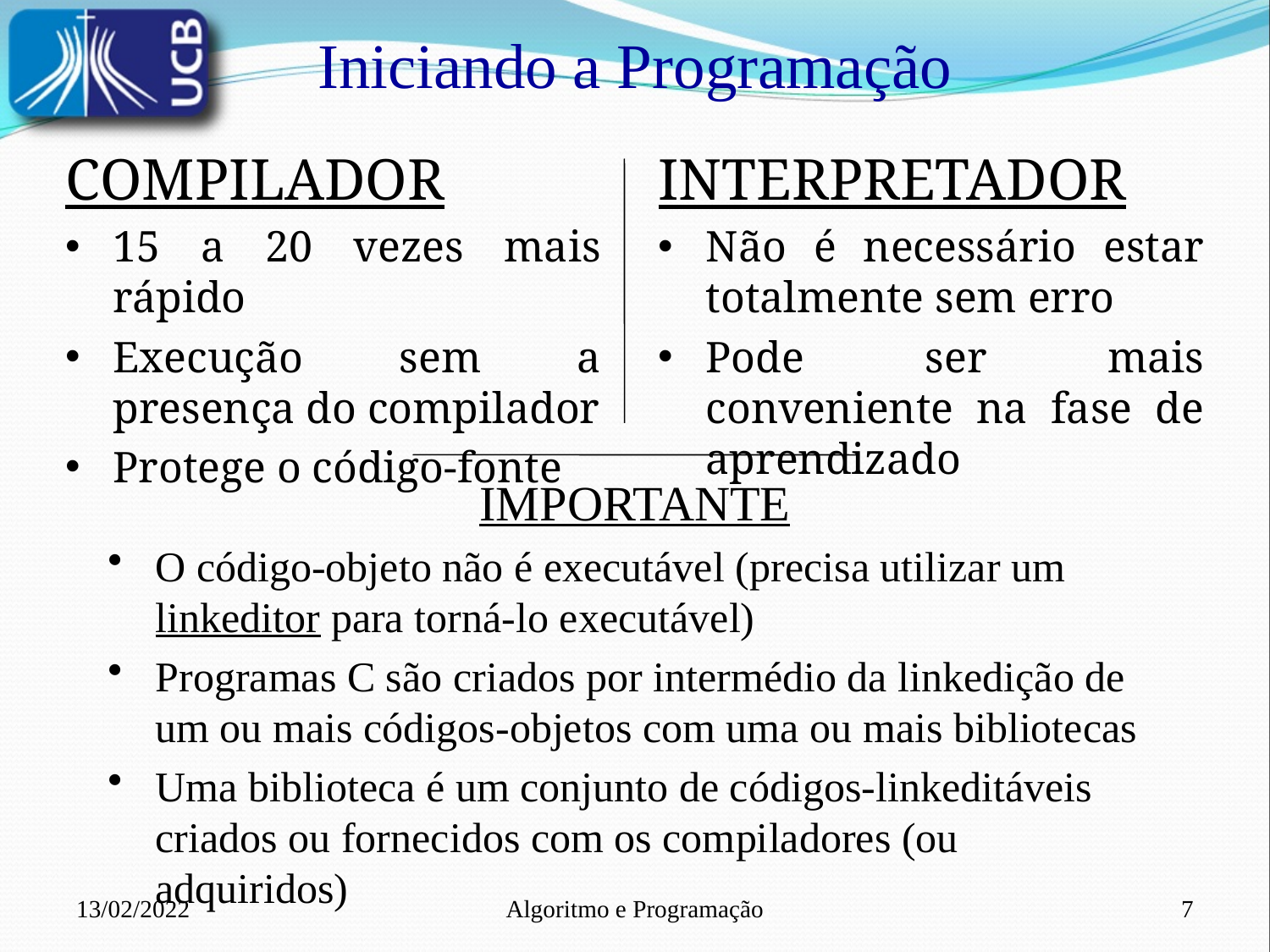

Iniciando a Programação
COMPILADOR
15 a 20 vezes mais rápido
Execução sem a presença do compilador
Protege o código-fonte
INTERPRETADOR
Não é necessário estar totalmente sem erro
Pode ser mais conveniente na fase de aprendizado

IMPORTANTE
O código-objeto não é executável (precisa utilizar um linkeditor para torná-lo executável)
Programas C são criados por intermédio da linkedição de um ou mais códigos-objetos com uma ou mais bibliotecas
Uma biblioteca é um conjunto de códigos-linkeditáveis criados ou fornecidos com os compiladores (ou adquiridos)
13/02/2022
Algoritmo e Programação
7